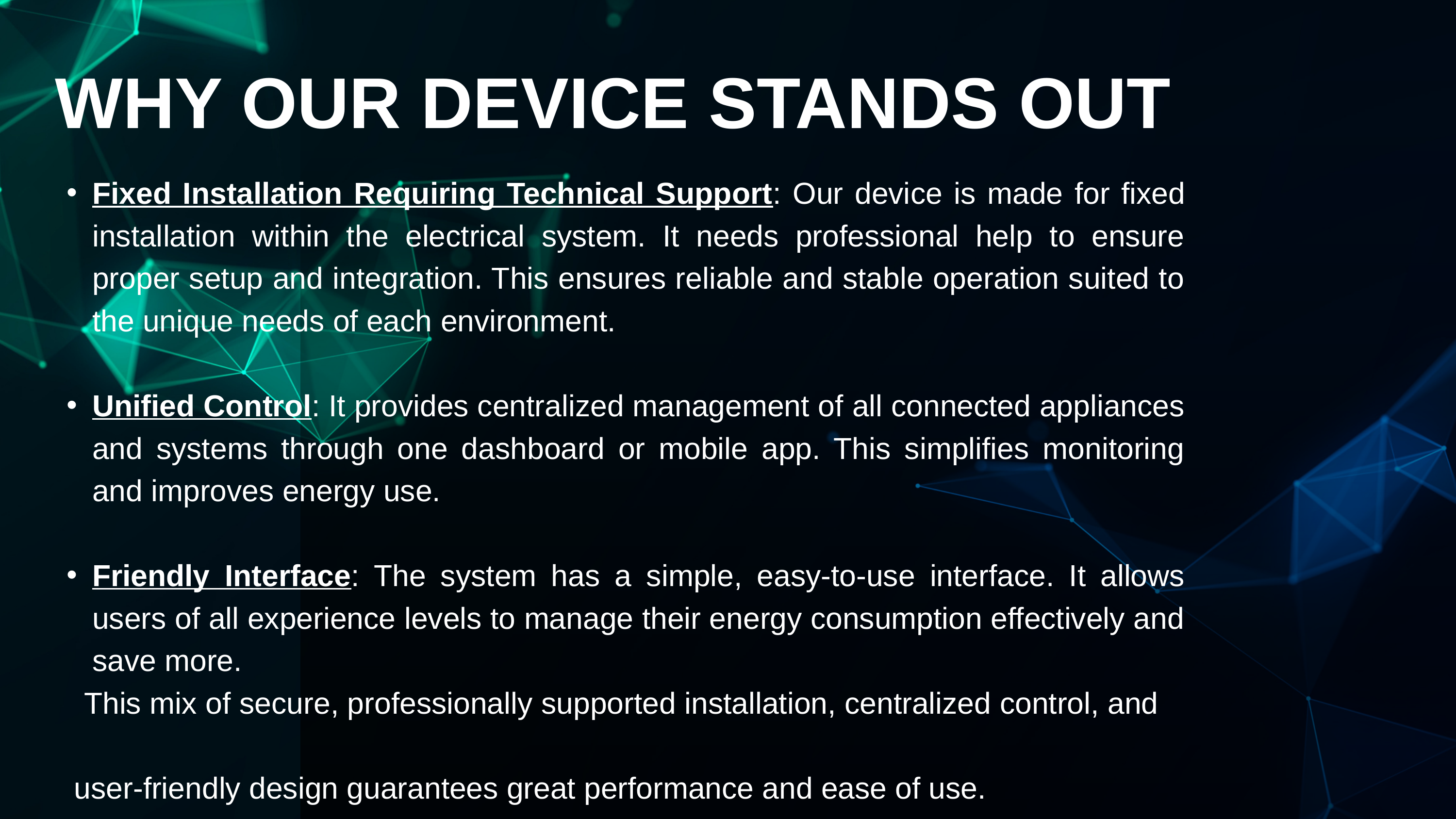

WHY OUR DEVICE STANDS OUT
Fixed Installation Requiring Technical Support: Our device is made for fixed installation within the electrical system. It needs professional help to ensure proper setup and integration. This ensures reliable and stable operation suited to the unique needs of each environment.

Unified Control: It provides centralized management of all connected appliances and systems through one dashboard or mobile app. This simplifies monitoring and improves energy use.

Friendly Interface: The system has a simple, easy-to-use interface. It allows users of all experience levels to manage their energy consumption effectively and save more.
     This mix of secure, professionally supported installation, centralized control, and
    user-friendly design guarantees great performance and ease of use.